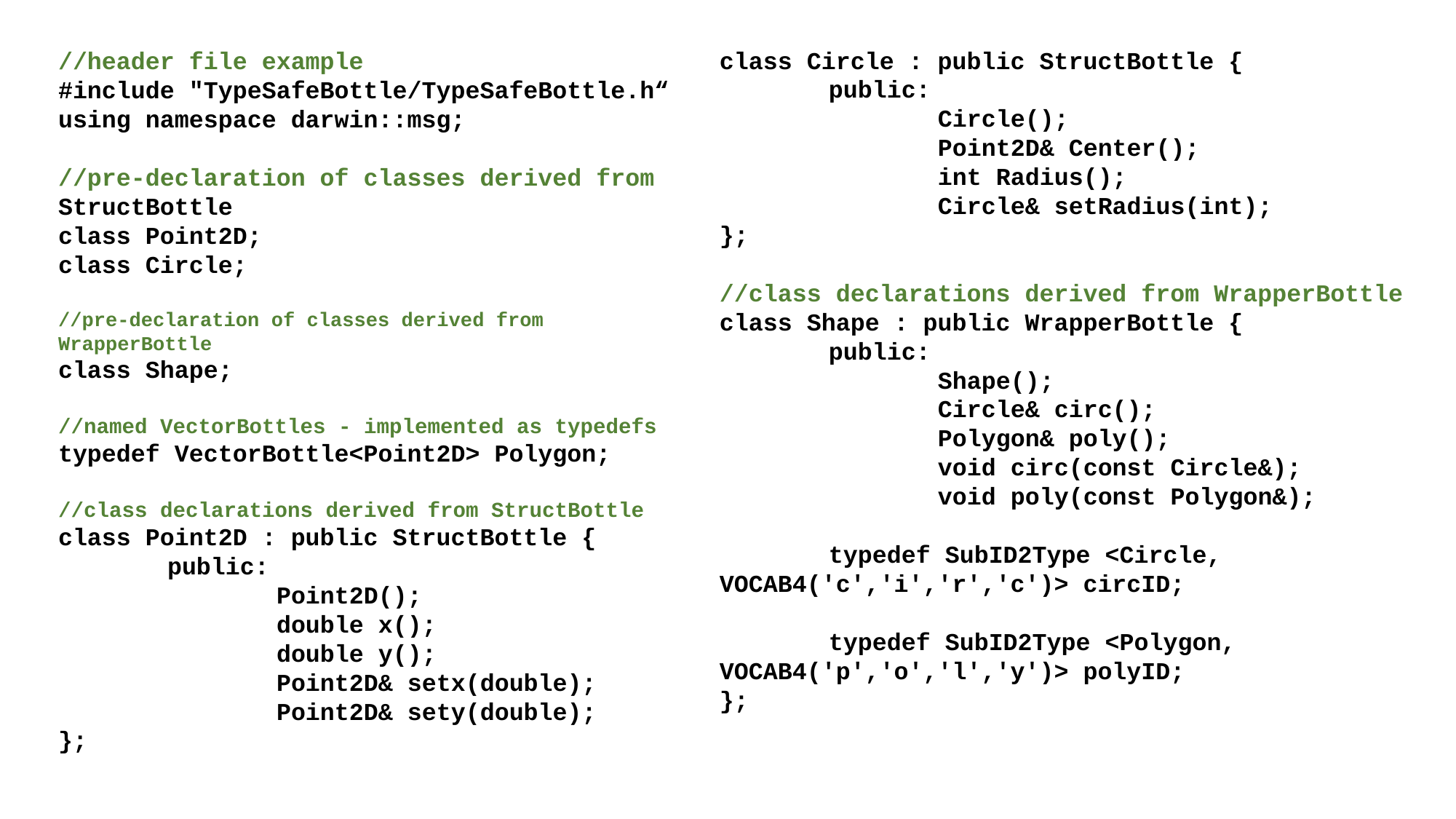

class Circle : public StructBottle {
	public:
		Circle();
		Point2D& Center();
		int Radius();
		Circle& setRadius(int);
};

//class declarations derived from WrapperBottle
class Shape : public WrapperBottle {
	public:
		Shape();
		Circle& circ();
		Polygon& poly();
		void circ(const Circle&);
		void poly(const Polygon&);

	typedef SubID2Type <Circle, 	VOCAB4('c','i','r','c')> circID;

	typedef SubID2Type <Polygon, 	VOCAB4('p','o','l','y')> polyID;
};
//header file example
#include "TypeSafeBottle/TypeSafeBottle.h“
using namespace darwin::msg;

//pre-declaration of classes derived from StructBottle
class Point2D;
class Circle;

//pre-declaration of classes derived from WrapperBottle
class Shape;

//named VectorBottles - implemented as typedefs
typedef VectorBottle<Point2D> Polygon;

//class declarations derived from StructBottle
class Point2D : public StructBottle {
	public:
		Point2D();
		double x();
		double y();
		Point2D& setx(double);
		Point2D& sety(double);
};